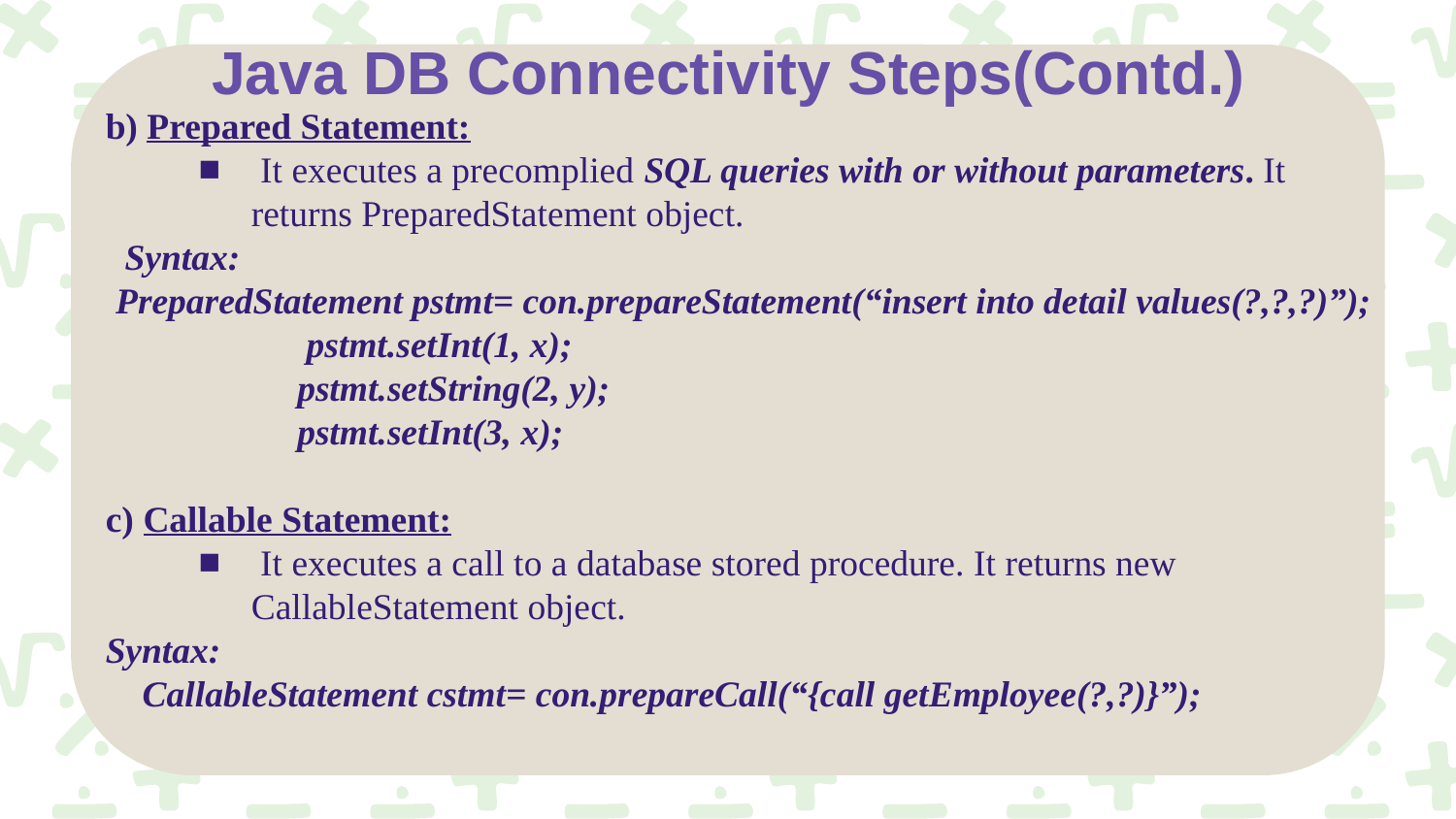

# Java DB Connectivity Steps(Contd.)
	b) Prepared Statement:
 It executes a precomplied SQL queries with or without parameters. It returns PreparedStatement object.
          Syntax:
         PreparedStatement pstmt= con.prepareStatement(“insert into detail values(?,?,?)”);
		      pstmt.setInt(1, x);
		     pstmt.setString(2, y);
		     pstmt.setInt(3, x);

	c) Callable Statement:
 It executes a call to a database stored procedure. It returns new CallableStatement object.
	Syntax:
	    CallableStatement cstmt= con.prepareCall(“{call getEmployee(?,?)}”);